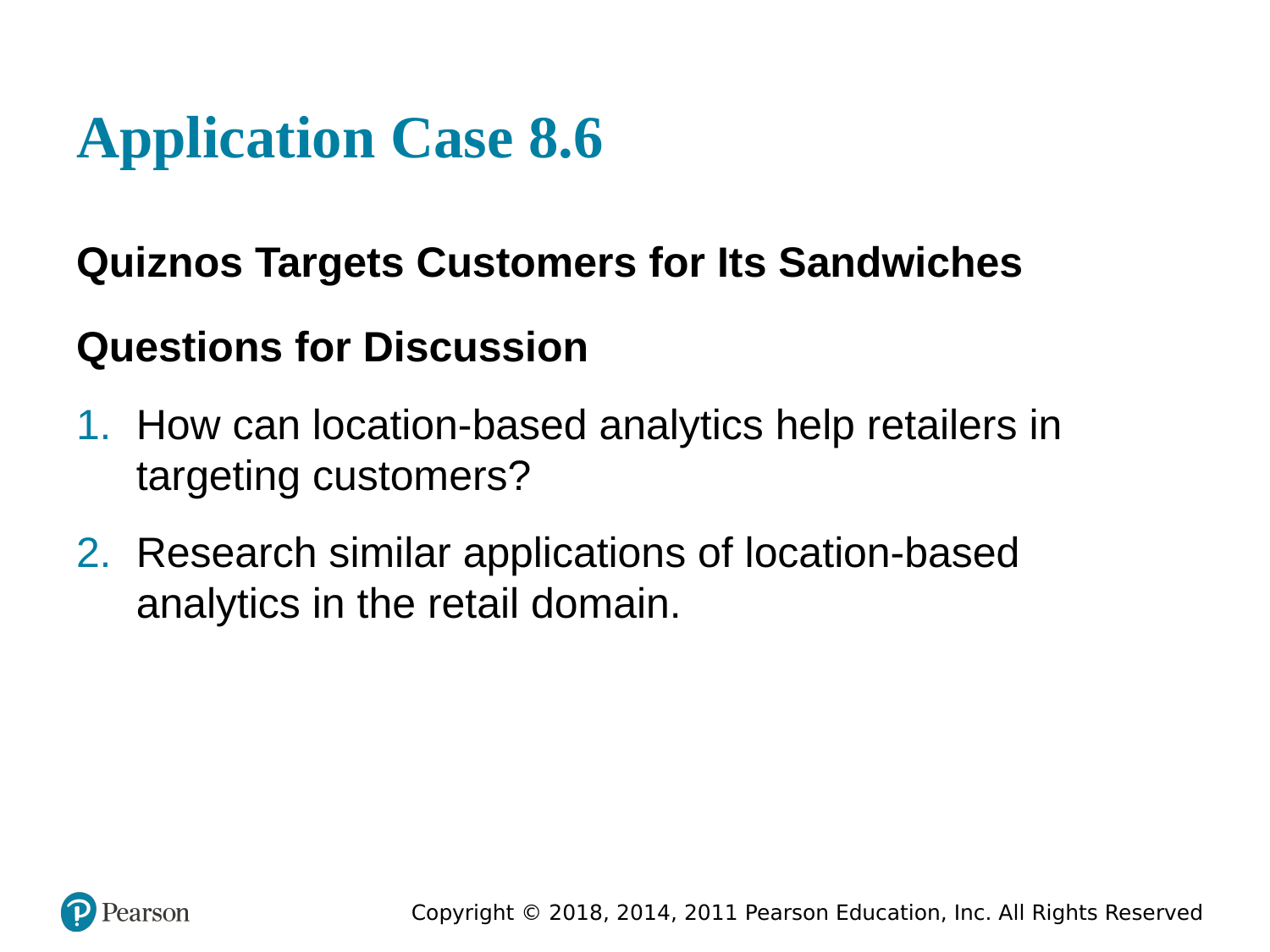

# Application Case 8.6
Quiznos Targets Customers for Its Sandwiches
Questions for Discussion
How can location-based analytics help retailers in targeting customers?
Research similar applications of location-based analytics in the retail domain.